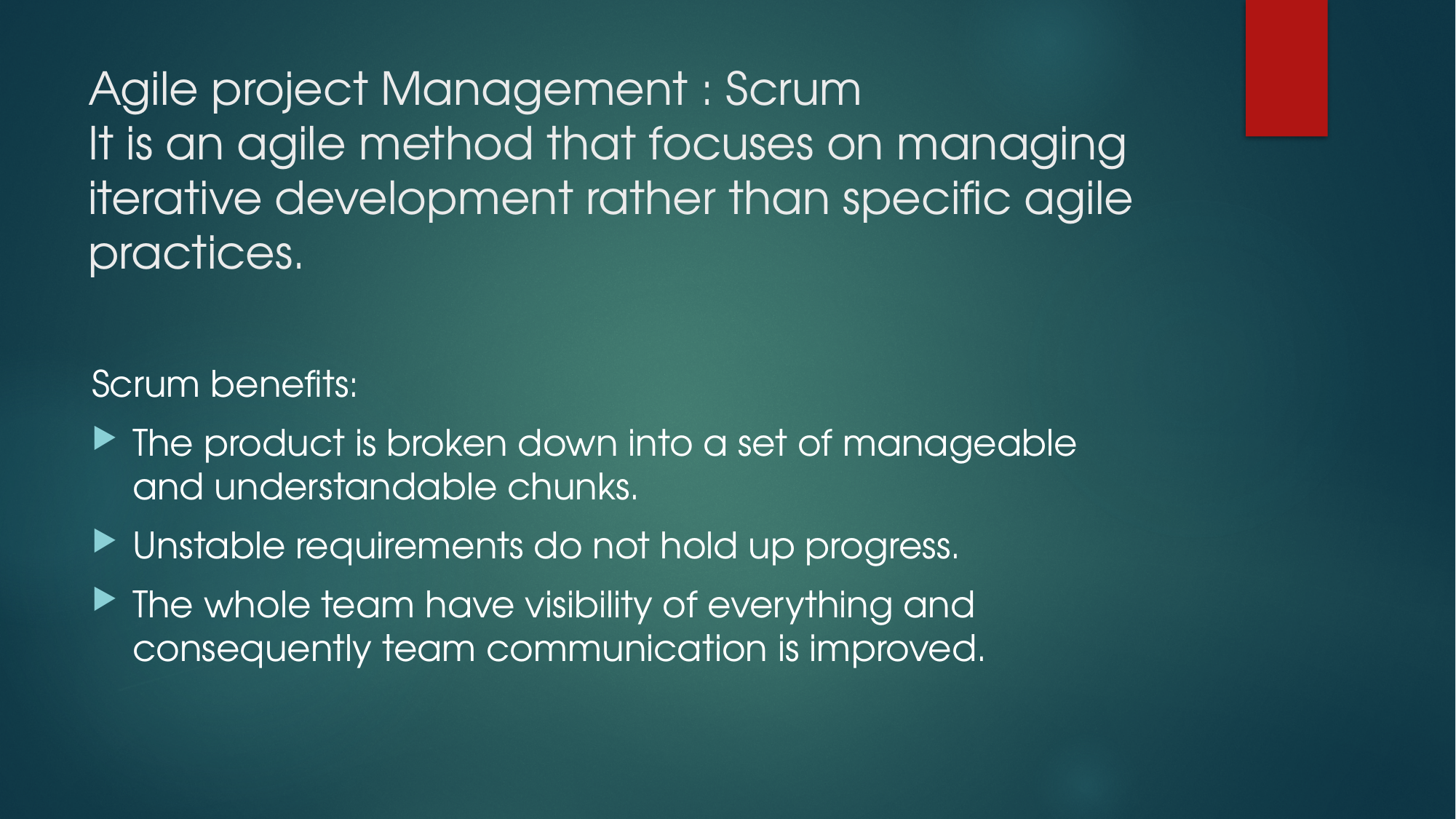

# Agile project Management : Scrum It is an agile method that focuses on managing iterative development rather than specific agile practices.
Scrum benefits:
The product is broken down into a set of manageable and understandable chunks.
Unstable requirements do not hold up progress.
The whole team have visibility of everything and consequently team communication is improved.